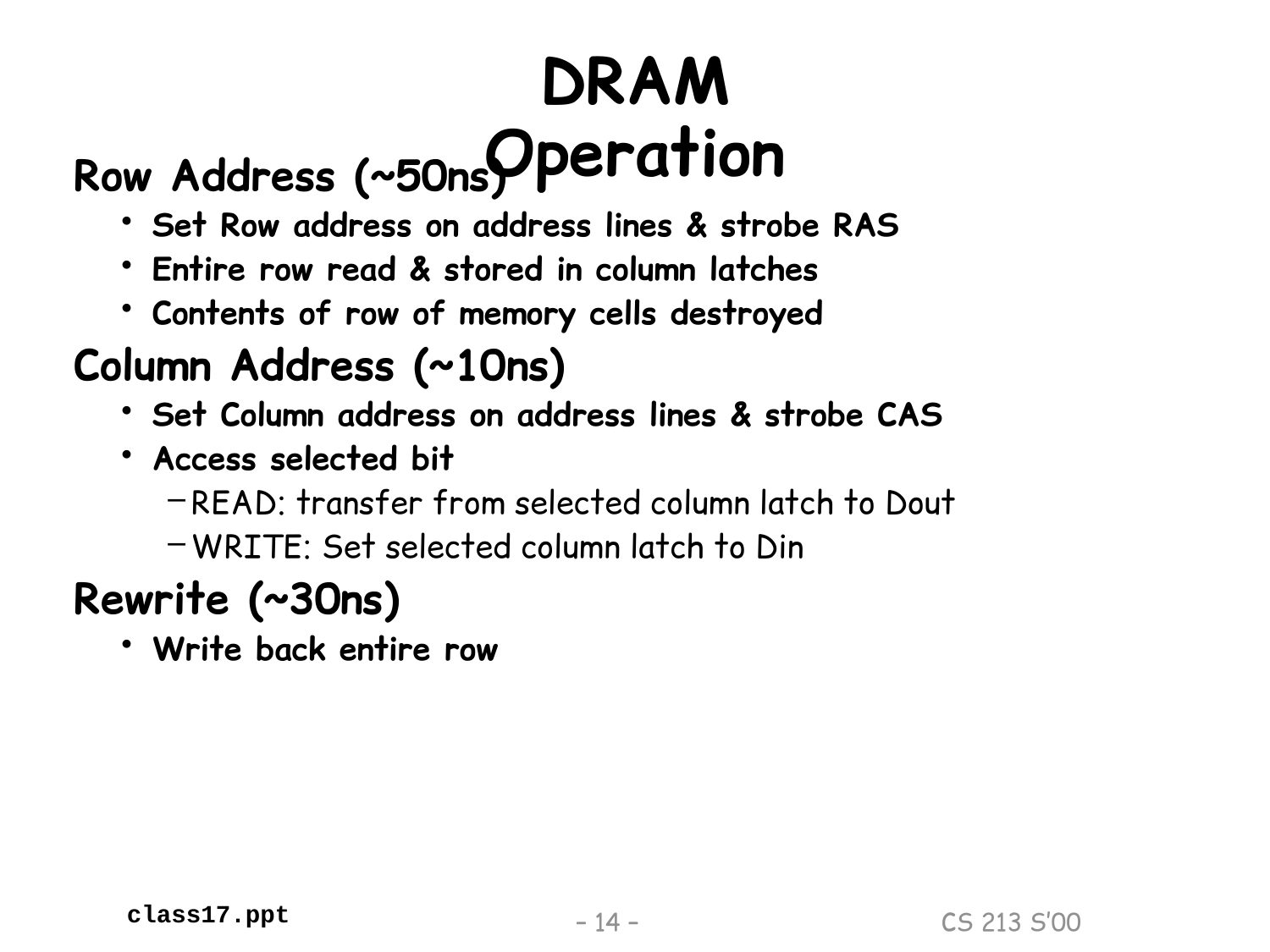

# DRAM Operation
Row Address (~50ns)
Set Row address on address lines & strobe RAS
Entire row read & stored in column latches
Contents of row of memory cells destroyed
Column Address (~10ns)
Set Column address on address lines & strobe CAS
Access selected bit
READ: transfer from selected column latch to Dout
WRITE: Set selected column latch to Din
Rewrite (~30ns)
Write back entire row